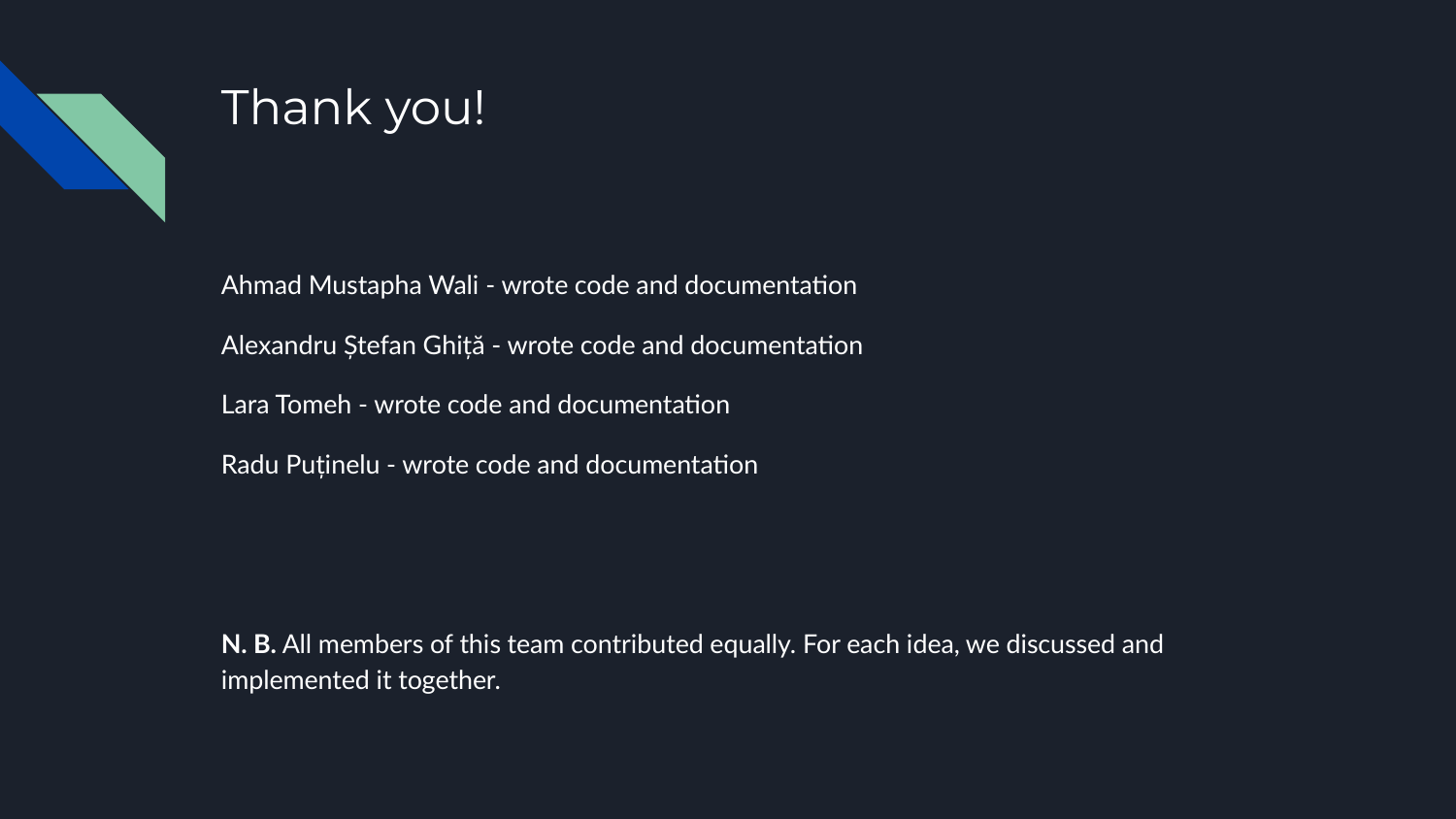

# Thank you!
Ahmad Mustapha Wali - wrote code and documentation
Alexandru Ștefan Ghiță - wrote code and documentation
Lara Tomeh - wrote code and documentation
Radu Puținelu - wrote code and documentation

N. B. All members of this team contributed equally. For each idea, we discussed and implemented it together.